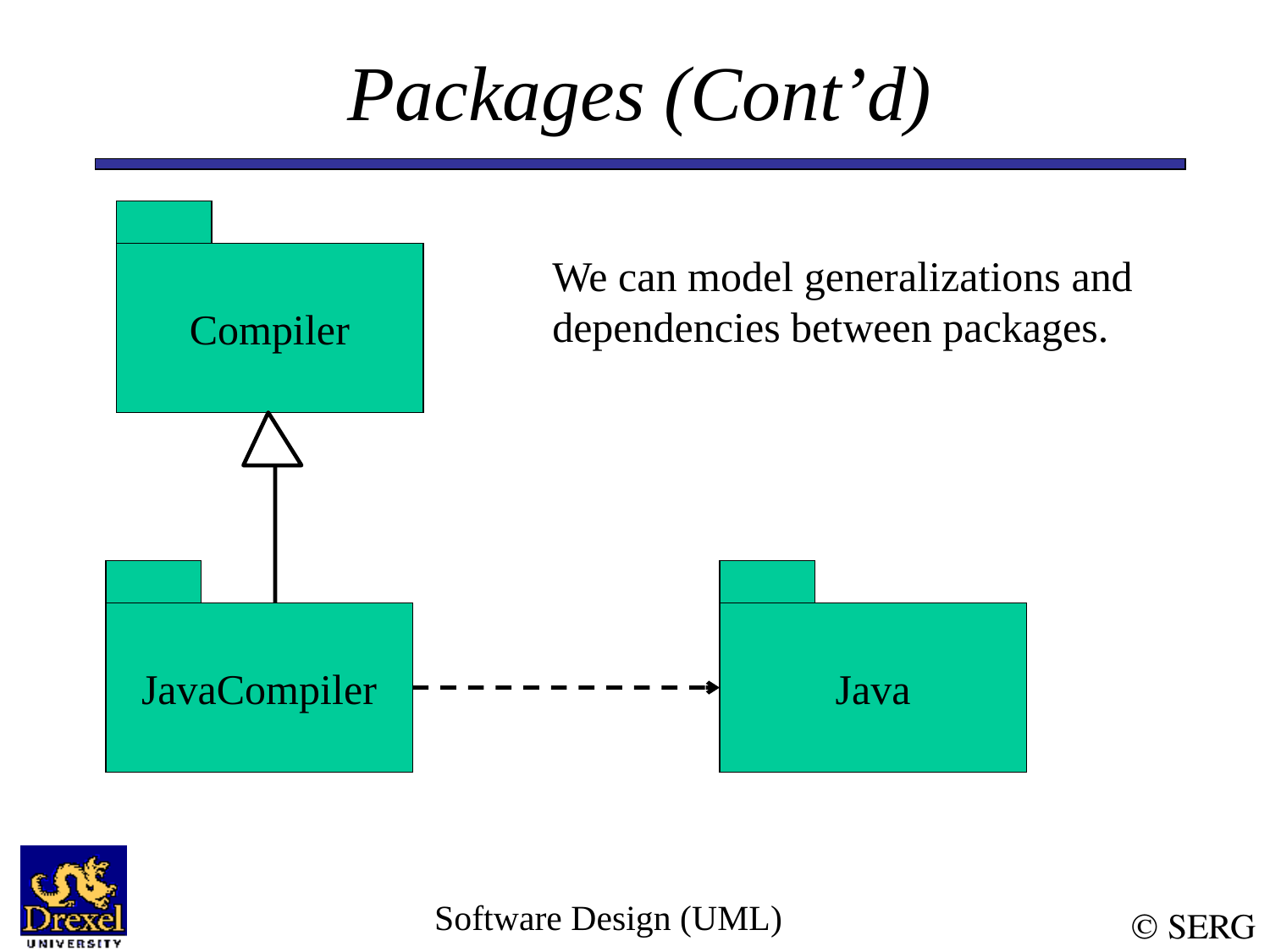

# Packages (Cont’d)

Compiler
We can model generalizations and  dependencies between packages.

JavaCompiler

Java

Software Design (UML)